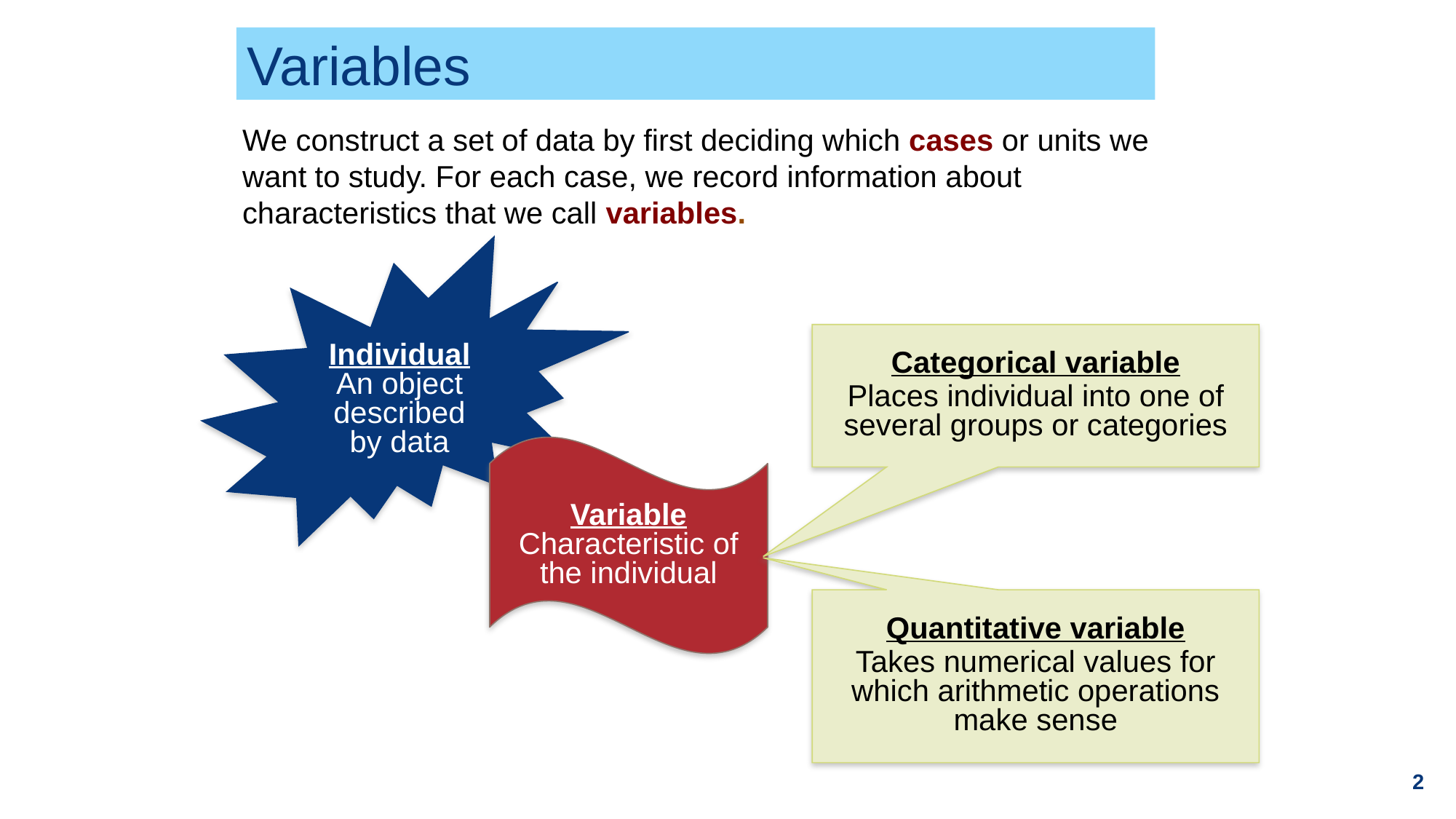

Variables
We construct a set of data by first deciding which cases or units we want to study. For each case, we record information about characteristics that we call variables.
Individual
An object described by data
Categorical variable
Places individual into one of several groups or categories
Variable
Characteristic of the individual
Quantitative variable
Takes numerical values for which arithmetic operations make sense
2